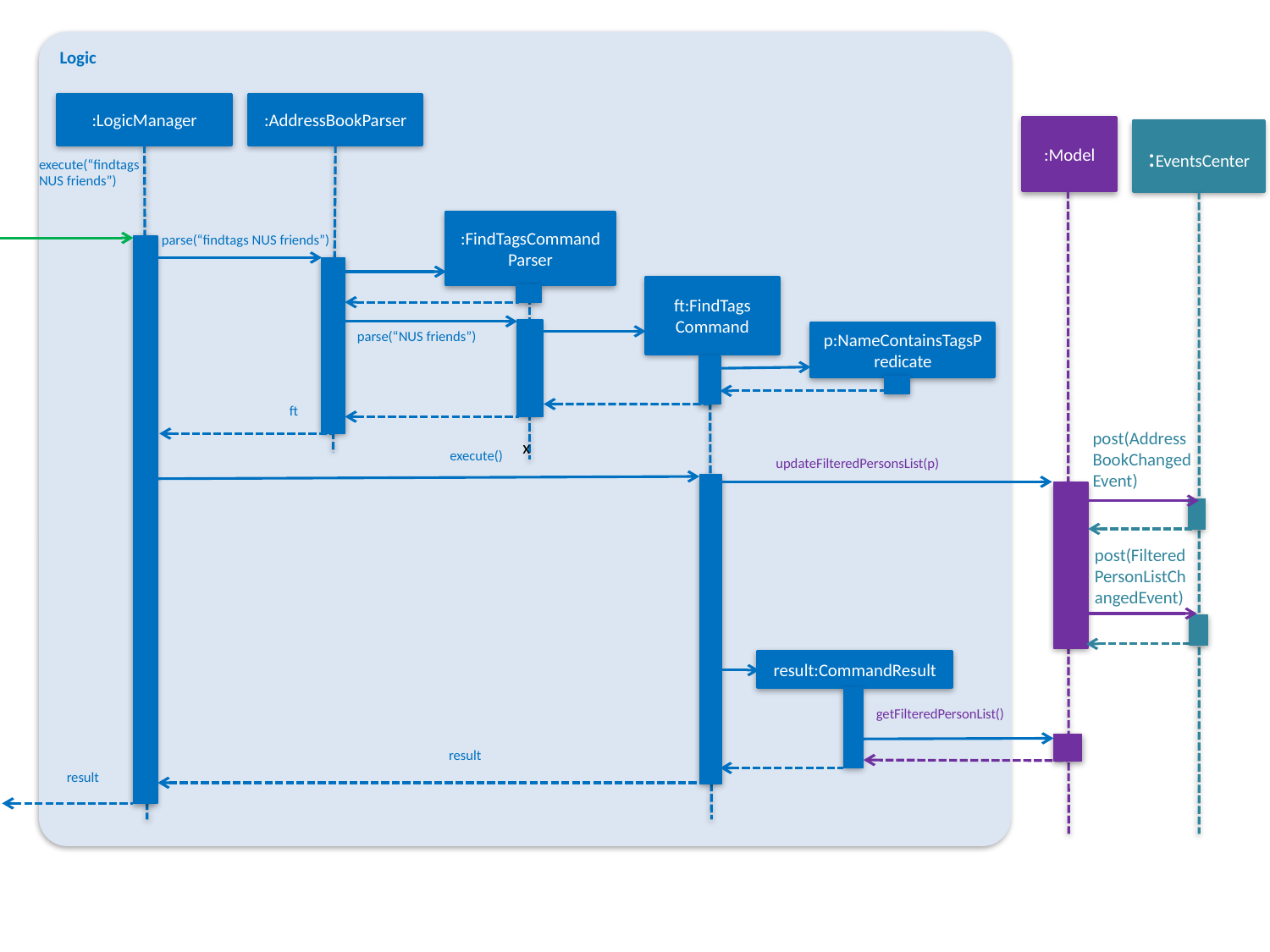

Logic
:LogicManager
:AddressBookParser
:Model
:EventsCenter
execute(“findtags NUS friends”)
:FindTagsCommandParser
parse(“findtags NUS friends”)

ft:FindTags Command

p:NameContainsTagsPredicate
parse(“NUS friends”)

ft
post(AddressBookChangedEvent)
x
execute()
updateFilteredPersonsList(p)

post(FilteredPersonListChangedEvent)

result:CommandResult

getFilteredPersonList()

result
result